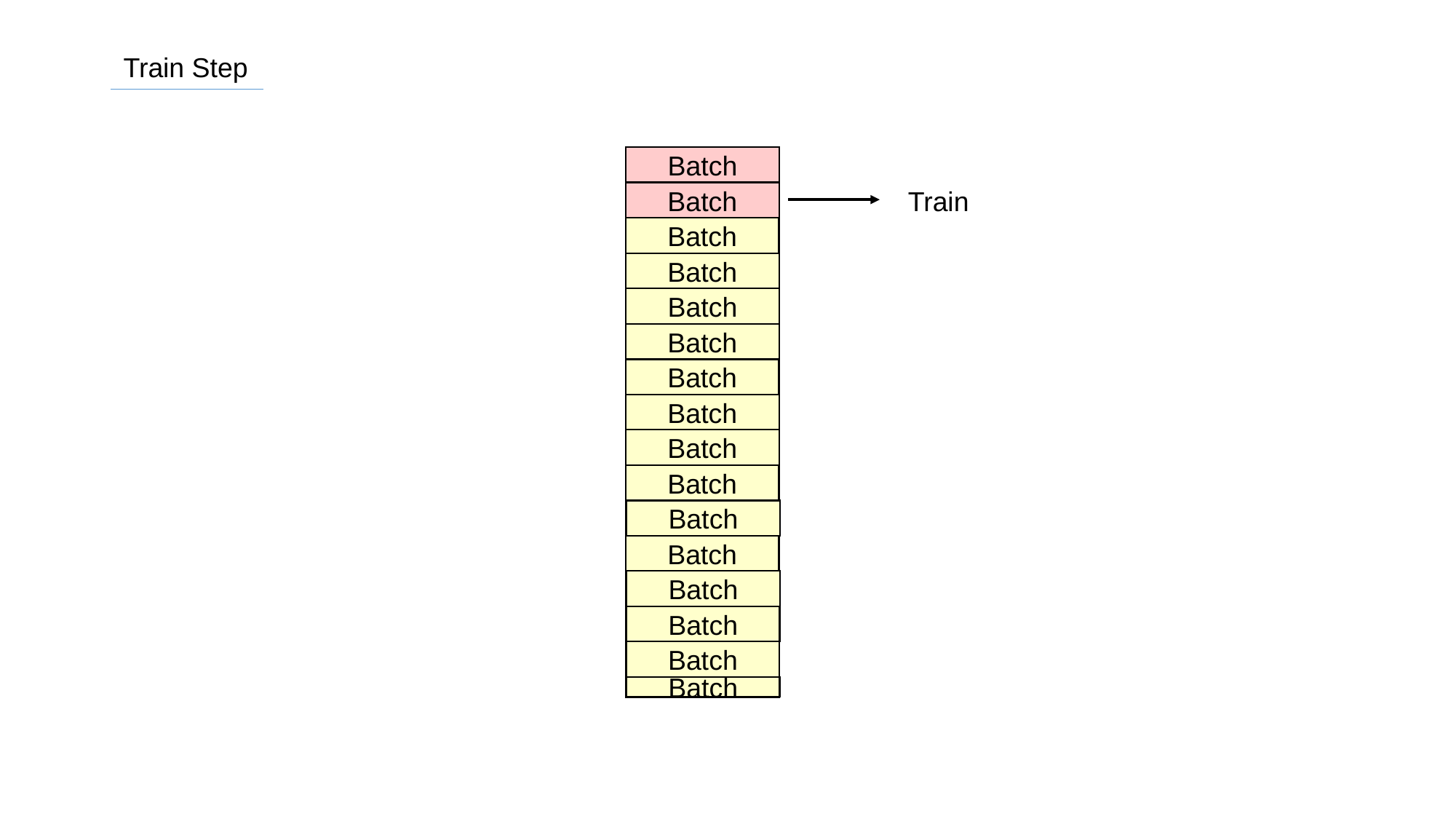

Train Step
Dataset
Batch
Batch
Train
Batch
Batch
Batch
Batch
Batch
Batch
Batch
Batch
Batch
Batch
Batch
Batch
Batch
Batch